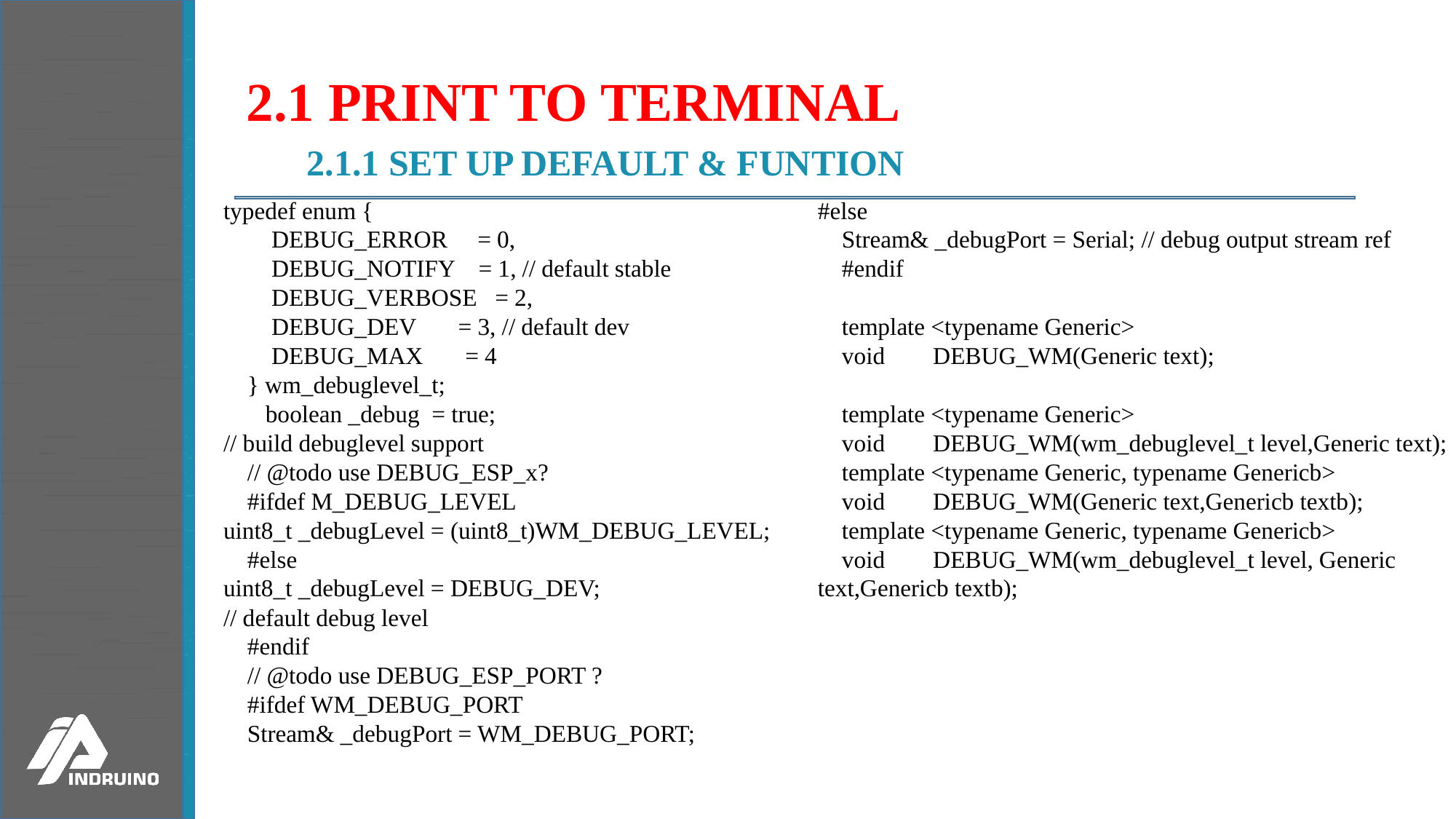

# 2.1 PRINT TO TERMINAL
2.1.1 SET UP DEFAULT & FUNTION
typedef enum {
        DEBUG_ERROR     = 0,
        DEBUG_NOTIFY    = 1, // default stable
        DEBUG_VERBOSE   = 2,
        DEBUG_DEV       = 3, // default dev
        DEBUG_MAX       = 4
    } wm_debuglevel_t;
       boolean _debug  = true;
// build debuglevel support
    // @todo use DEBUG_ESP_x?
    #ifdef M_DEBUG_LEVEL
uint8_t _debugLevel = (uint8_t)WM_DEBUG_LEVEL;
    #else
uint8_t _debugLevel = DEBUG_DEV;
// default debug level
    #endif
    // @todo use DEBUG_ESP_PORT ?
    #ifdef WM_DEBUG_PORT
    Stream& _debugPort = WM_DEBUG_PORT;

#else
    Stream& _debugPort = Serial; // debug output stream ref
    #endif

    template <typename Generic>
    void        DEBUG_WM(Generic text);

    template <typename Generic>
    void        DEBUG_WM(wm_debuglevel_t level,Generic text);
    template <typename Generic, typename Genericb>
    void        DEBUG_WM(Generic text,Genericb textb);
    template <typename Generic, typename Genericb>
    void        DEBUG_WM(wm_debuglevel_t level, Generic text,Genericb textb);